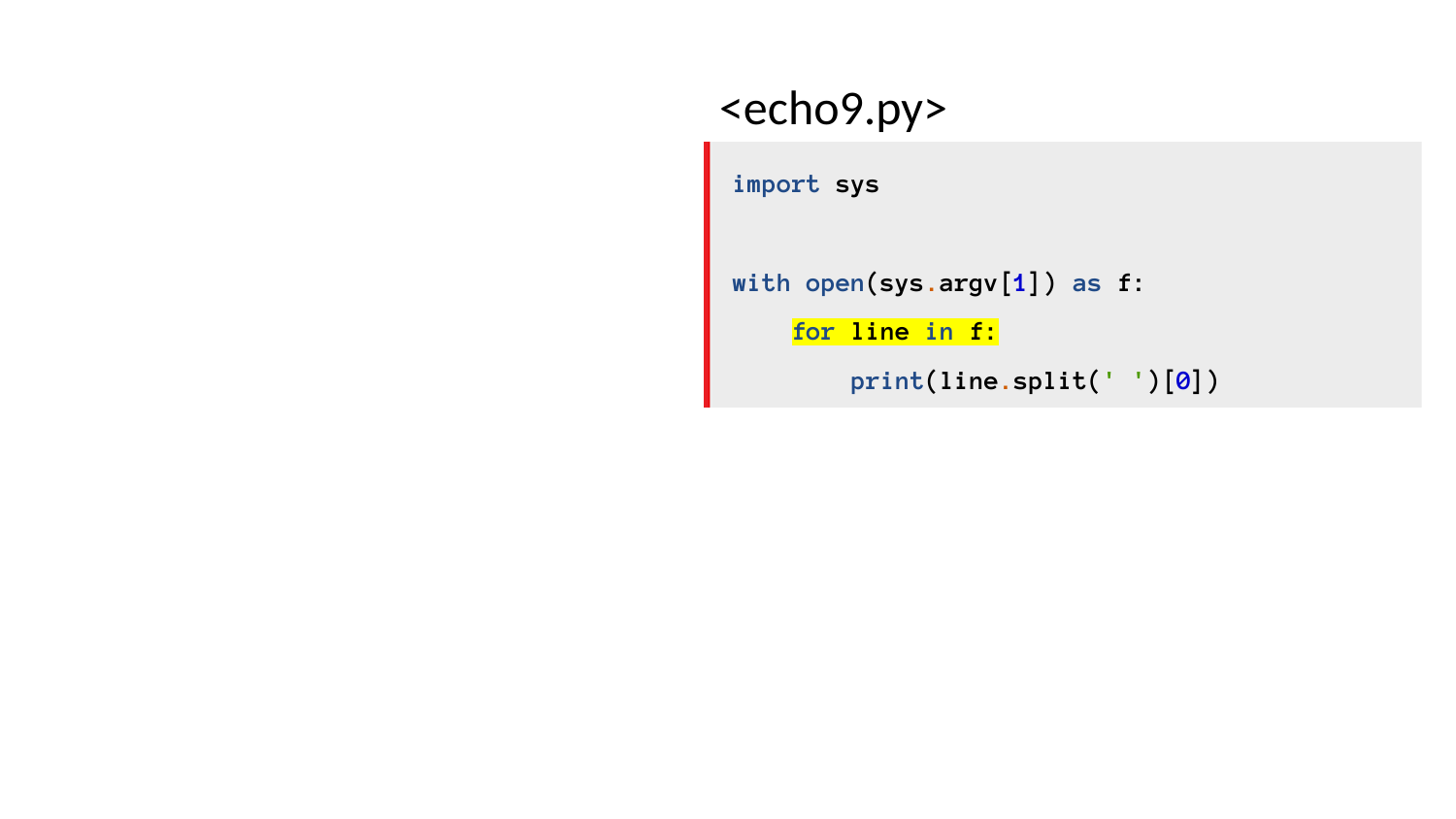

<echo9.py>
import sys

with open(sys.argv[1]) as f:
    for line in f:
        print(line.split(' ')[0])